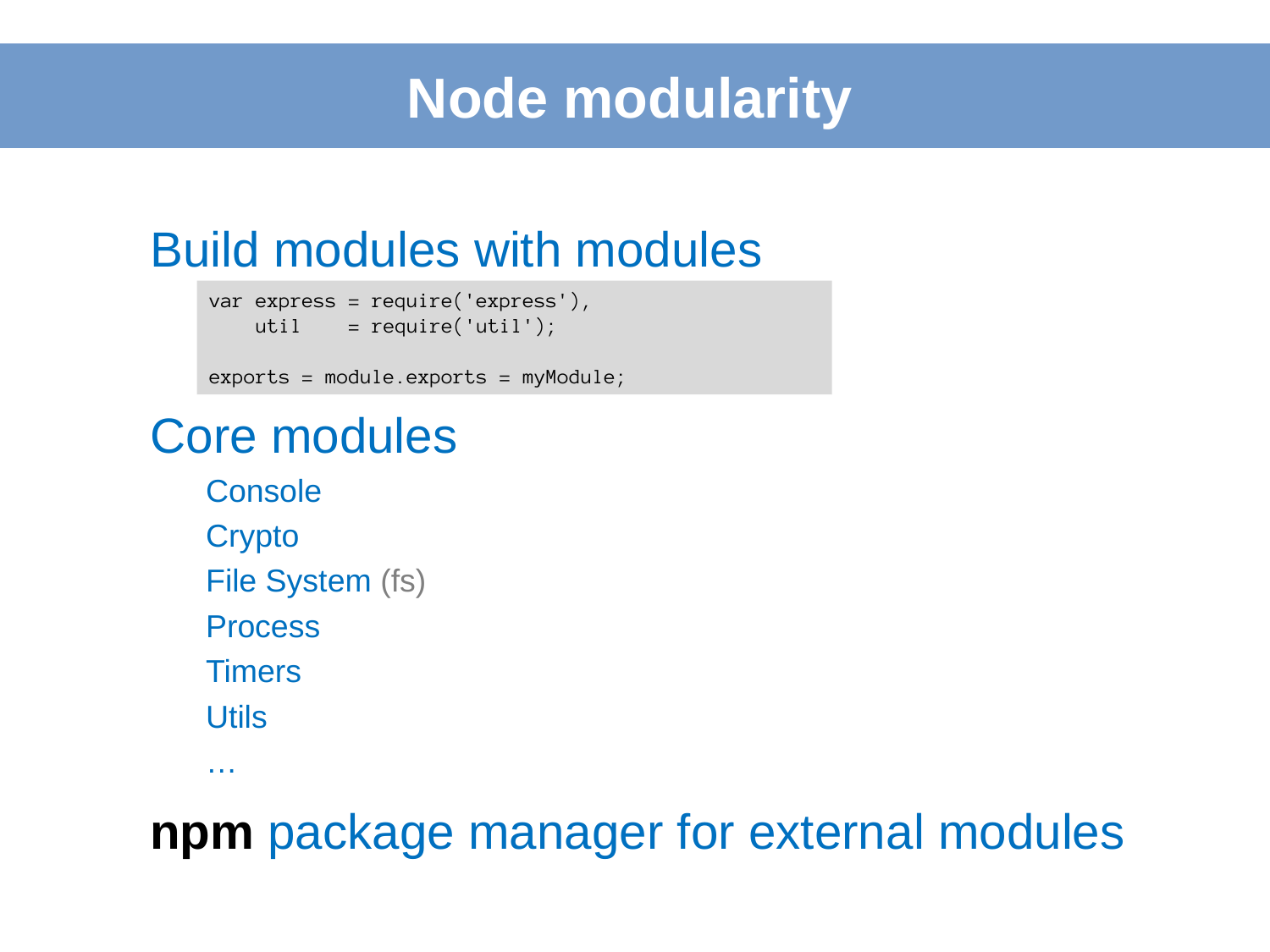

# Node modularity
Build modules with modules
Core modules
Console
Crypto
File System (fs)
Process
Timers
Utils
…
npm package manager for external modules
var express = require('express'),
    util    = require('util');

exports = module.exports = myModule;